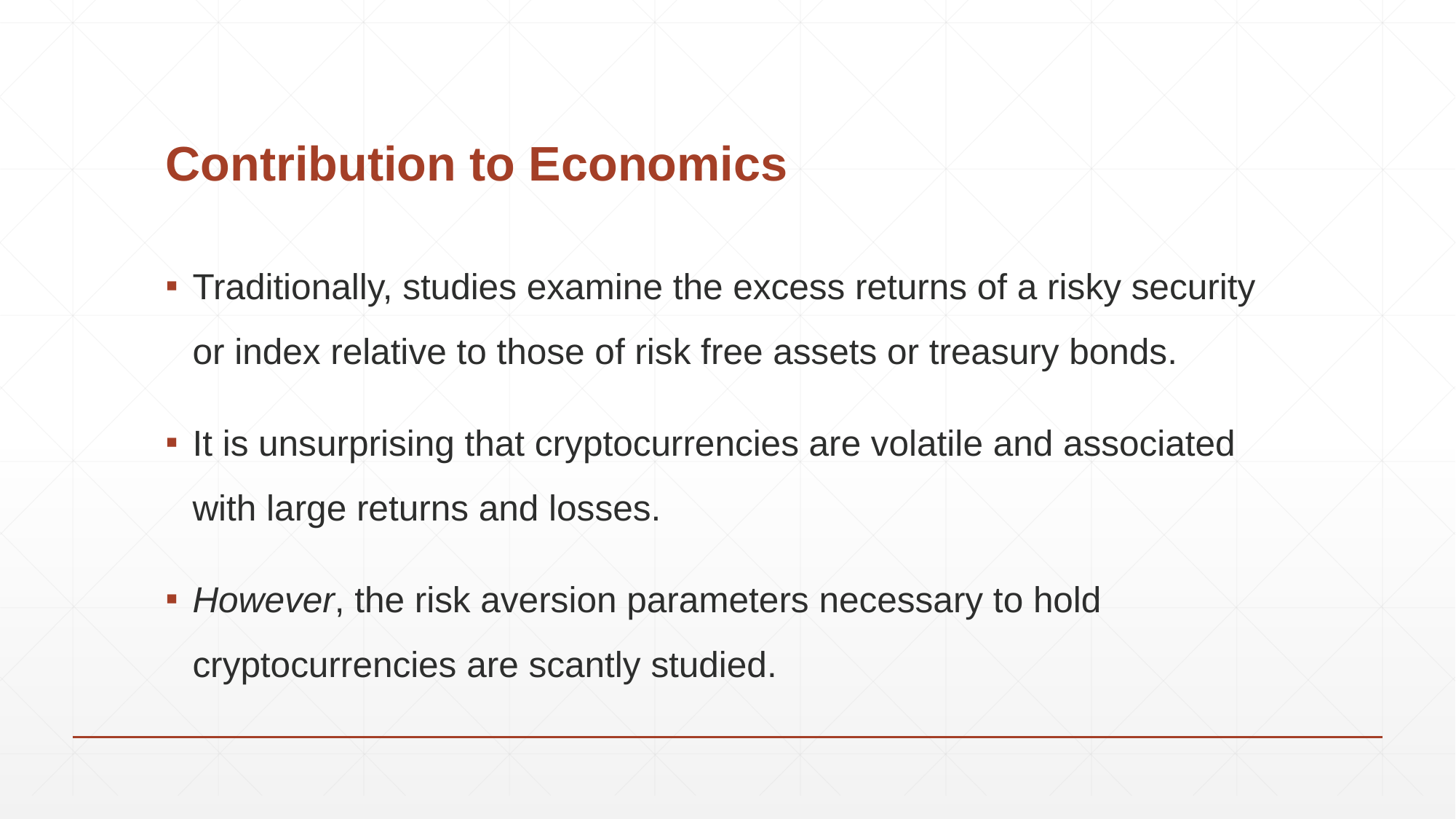

# Contribution to Economics
Traditionally, studies examine the excess returns of a risky security or index relative to those of risk free assets or treasury bonds.
It is unsurprising that cryptocurrencies are volatile and associated with large returns and losses.
However, the risk aversion parameters necessary to hold cryptocurrencies are scantly studied.